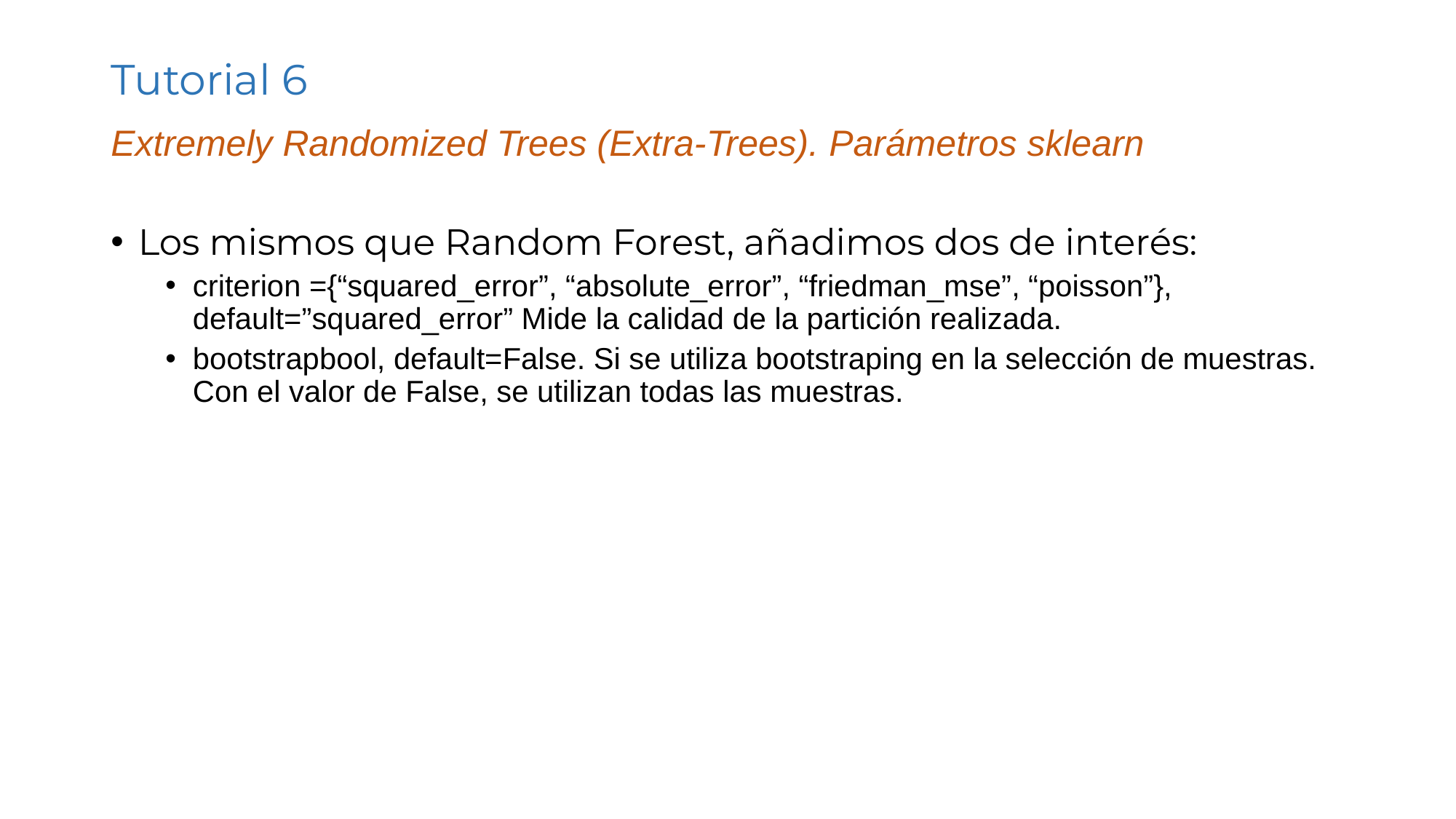

# Tutorial 6
Extremely Randomized Trees (Extra-Trees). Parámetros sklearn

Los mismos que Random Forest, añadimos dos de interés:
criterion ={“squared_error”, “absolute_error”, “friedman_mse”, “poisson”}, default=”squared_error” Mide la calidad de la partición realizada.
bootstrapbool, default=False. Si se utiliza bootstraping en la selección de muestras. Con el valor de False, se utilizan todas las muestras.